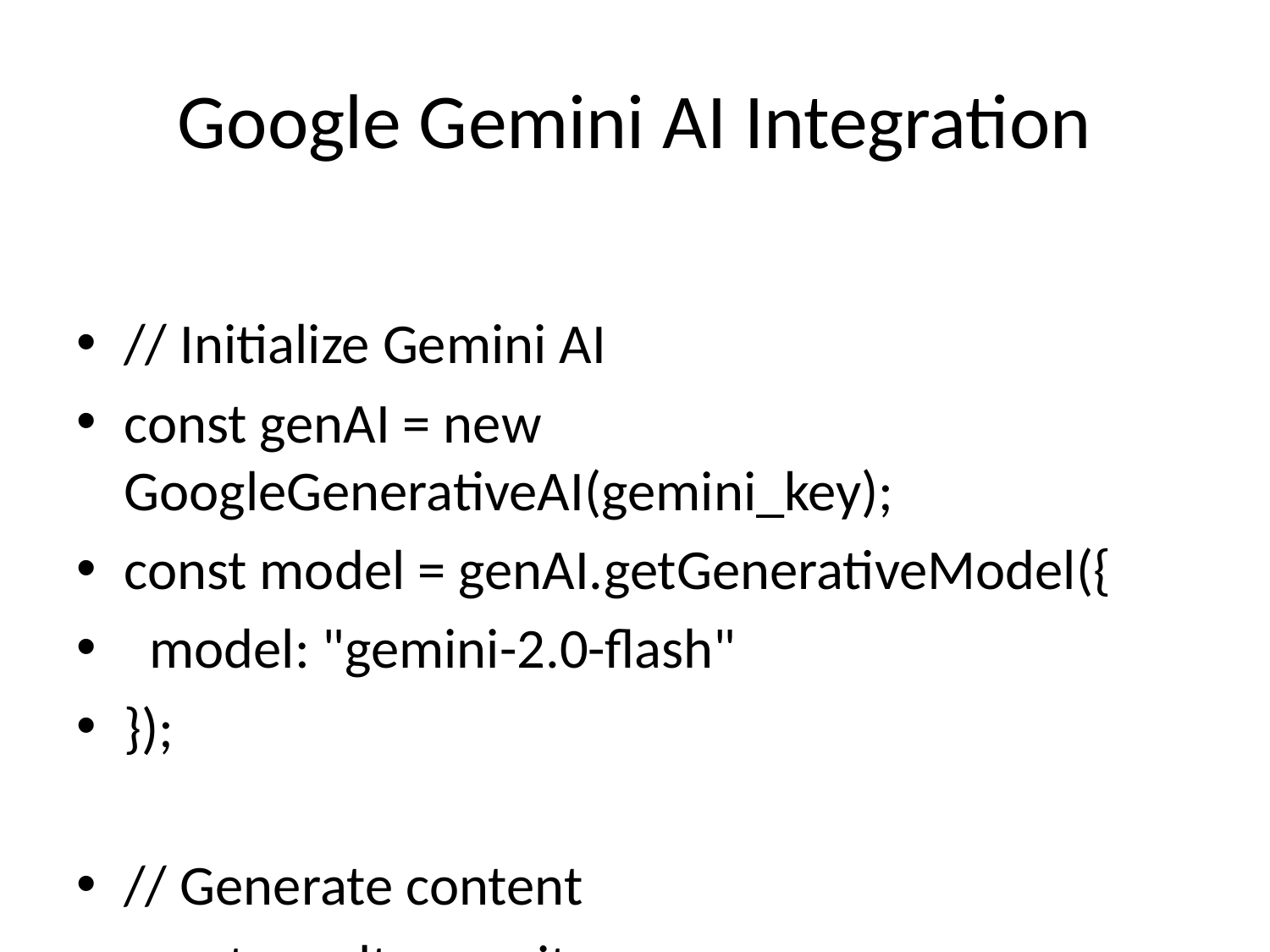

# Google Gemini AI Integration

// Initialize Gemini AI
const genAI = new GoogleGenerativeAI(gemini_key);
const model = genAI.getGenerativeModel({
  model: "gemini-2.0-flash"
});

// Generate content
const result = await model.generateContent(prompt);
const response = await result.response;
const text = response.text();